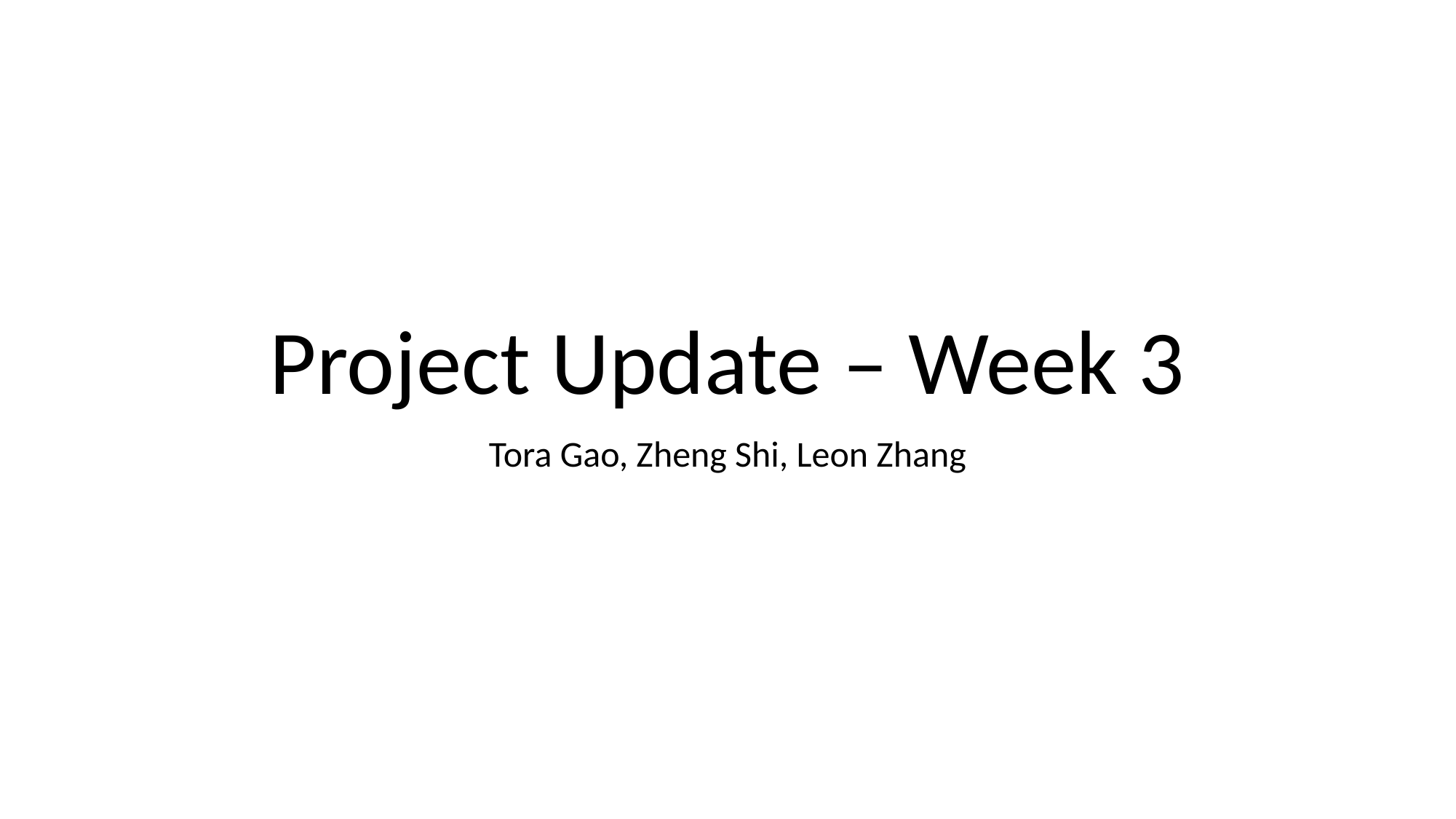

# Project Update – Week 3
Tora Gao, Zheng Shi, Leon Zhang